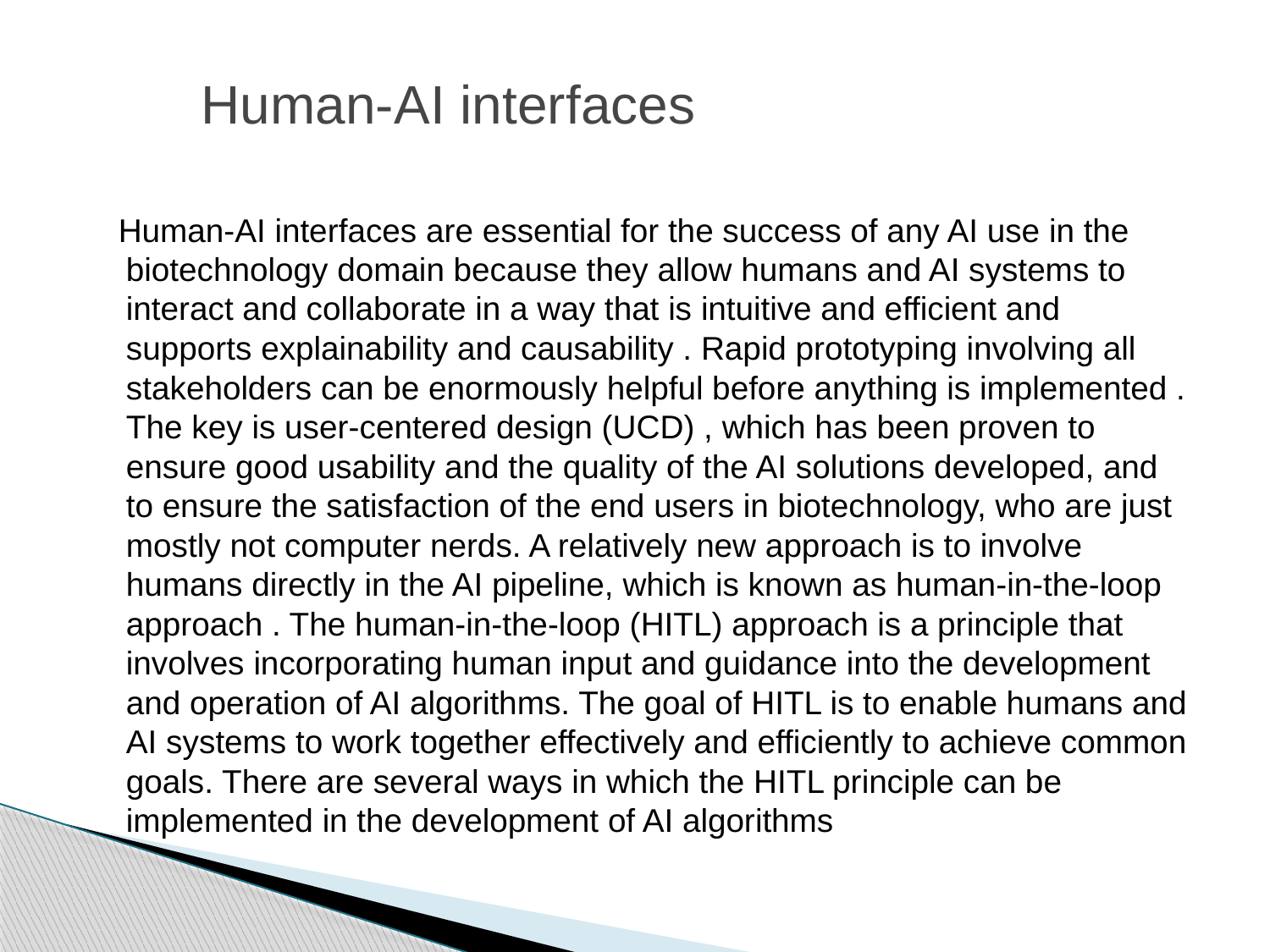

# Human-AI interfaces

   Human-AI interfaces are essential for the success of any AI use in the biotechnology domain because they allow humans and AI systems to interact and collaborate in a way that is intuitive and efficient and supports explainability and causability . Rapid prototyping involving all stakeholders can be enormously helpful before anything is implemented . The key is user-centered design (UCD) , which has been proven to ensure good usability and the quality of the AI solutions developed, and to ensure the satisfaction of the end users in biotechnology, who are just mostly not computer nerds. A relatively new approach is to involve humans directly in the AI pipeline, which is known as human-in-the-loop approach . The human-in-the-loop (HITL) approach is a principle that involves incorporating human input and guidance into the development and operation of AI algorithms. The goal of HITL is to enable humans and AI systems to work together effectively and efficiently to achieve common goals. There are several ways in which the HITL principle can be implemented in the development of AI algorithms